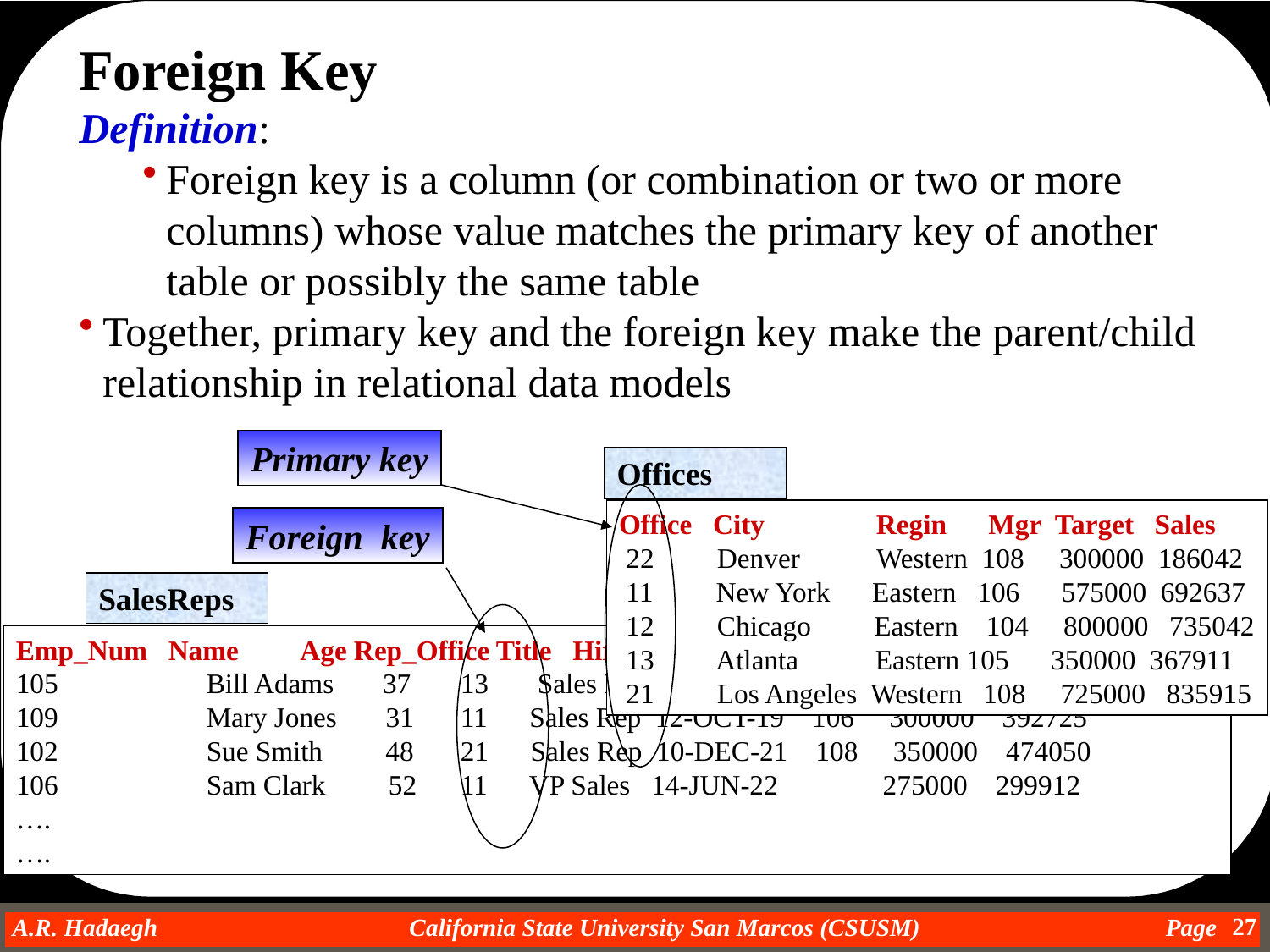

Foreign Key
Definition:
Foreign key is a column (or combination or two or more columns) whose value matches the primary key of another table or possibly the same table
Together, primary key and the foreign key make the parent/child relationship in relational data models
Primary key
Offices

Office   City                Regin      Mgr  Target   Sales
 22         Denver           Western  108     300000  186042
 11         New York      Eastern   106      575000  692637
 12         Chicago         Eastern    104     800000   735042
 13         Atlanta           Eastern 105      350000  367911
 21         Los Angeles  Western   108     725000   835915
Foreign  key

SalesReps

Emp_Num   Name         Age Rep_Office Title   Hire_Date Manager Quota     Sales
105 		Bill Adams       37  	13       Sales Rep  12-FEB-18    104    350000    367911
109 		Mary Jones       31      	11      Sales Rep  12-OCT-19    106     300000    392725
102 		Sue Smith         48   	21      Sales Rep  10-DEC-21    108     350000    474050
106 		Sam Clark         52   	11      VP Sales   14-JUN-22               275000    299912
….
….
27